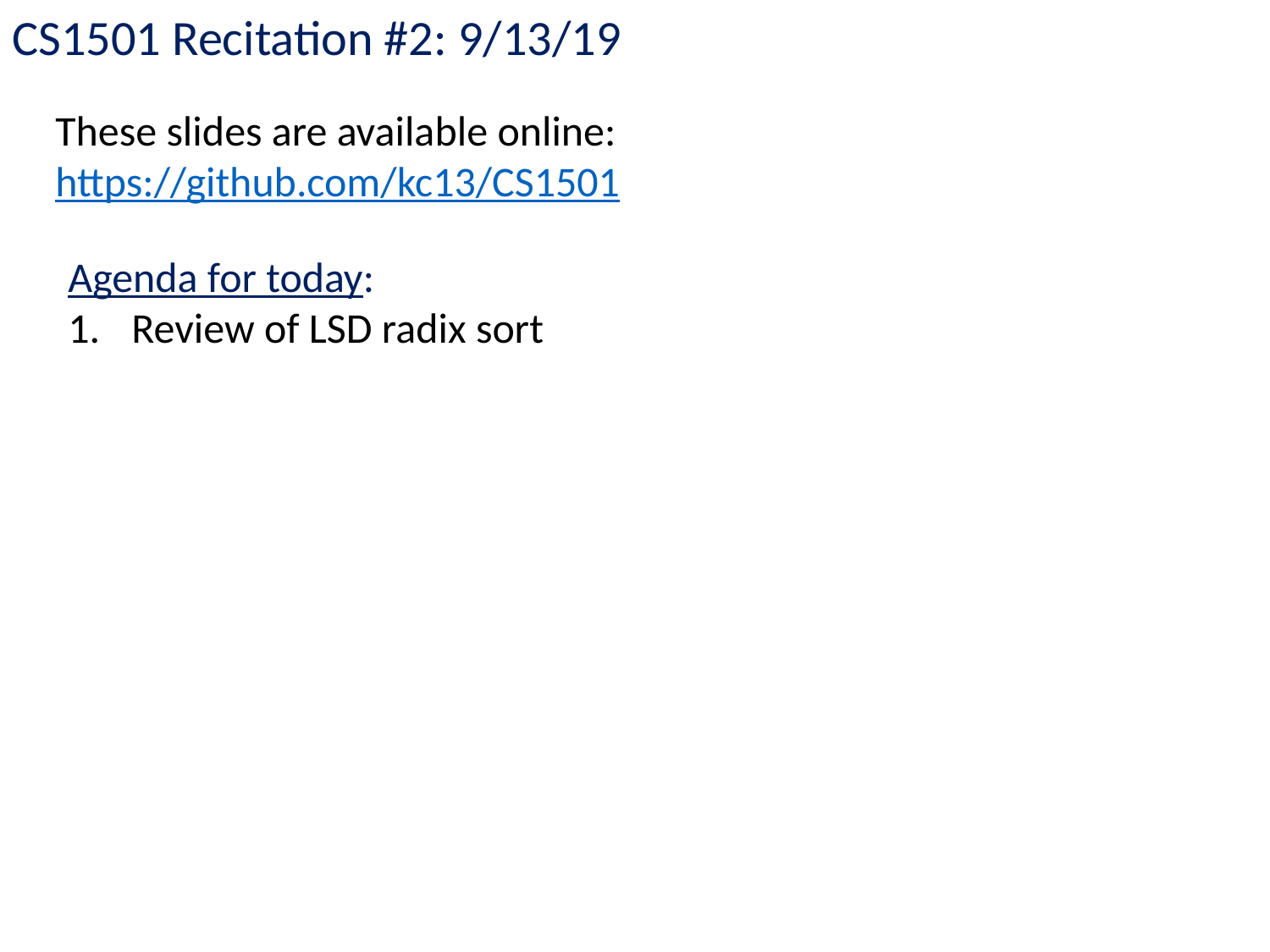

CS1501 Recitation #2: 9/13/19
These slides are available online:
https://github.com/kc13/CS1501
Agenda for today:
Review of LSD radix sort